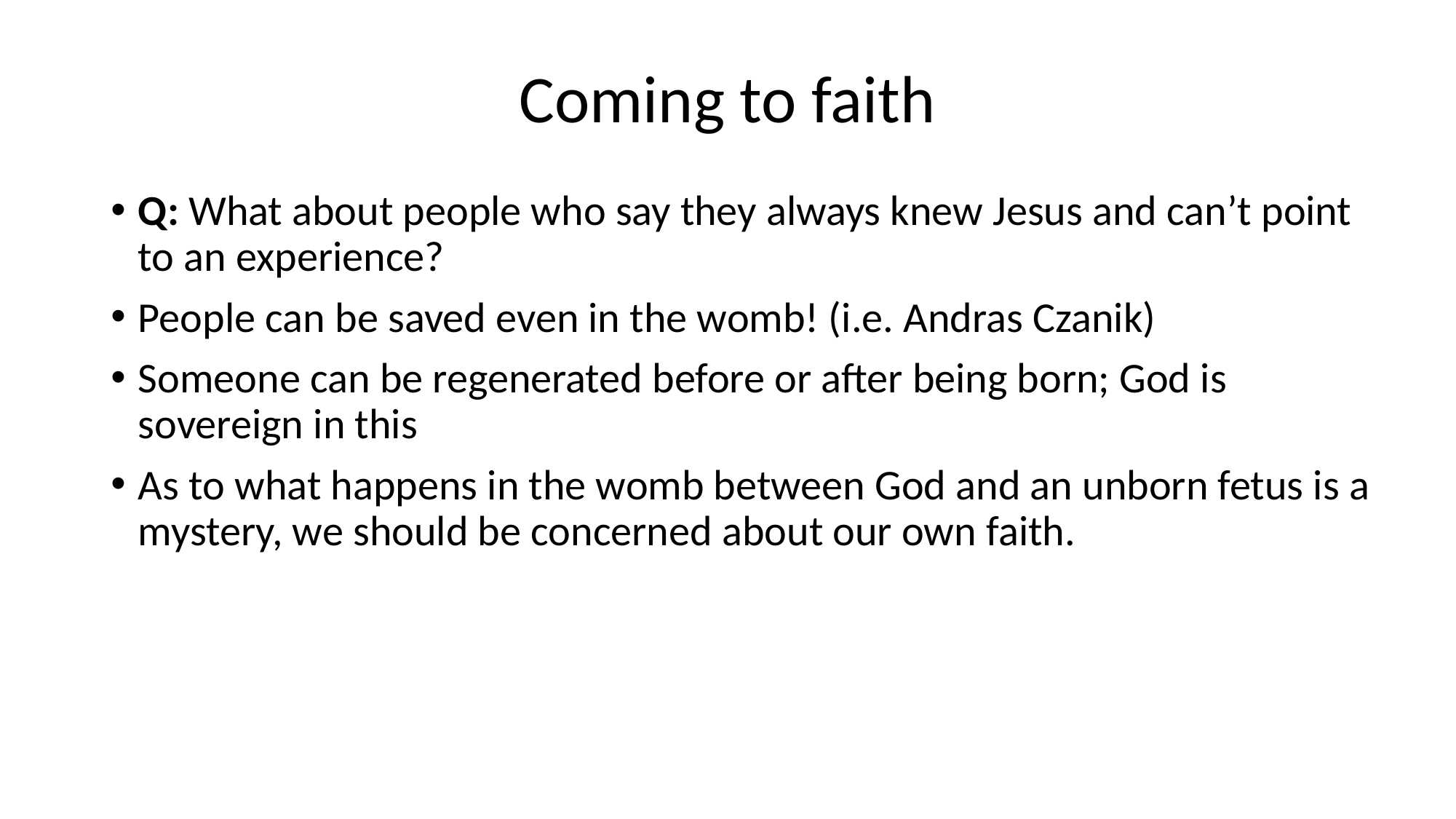

# Coming to faith
Q: What about people who say they always knew Jesus and can’t point to an experience?
People can be saved even in the womb! (i.e. Andras Czanik)
Someone can be regenerated before or after being born; God is sovereign in this
As to what happens in the womb between God and an unborn fetus is a mystery, we should be concerned about our own faith.